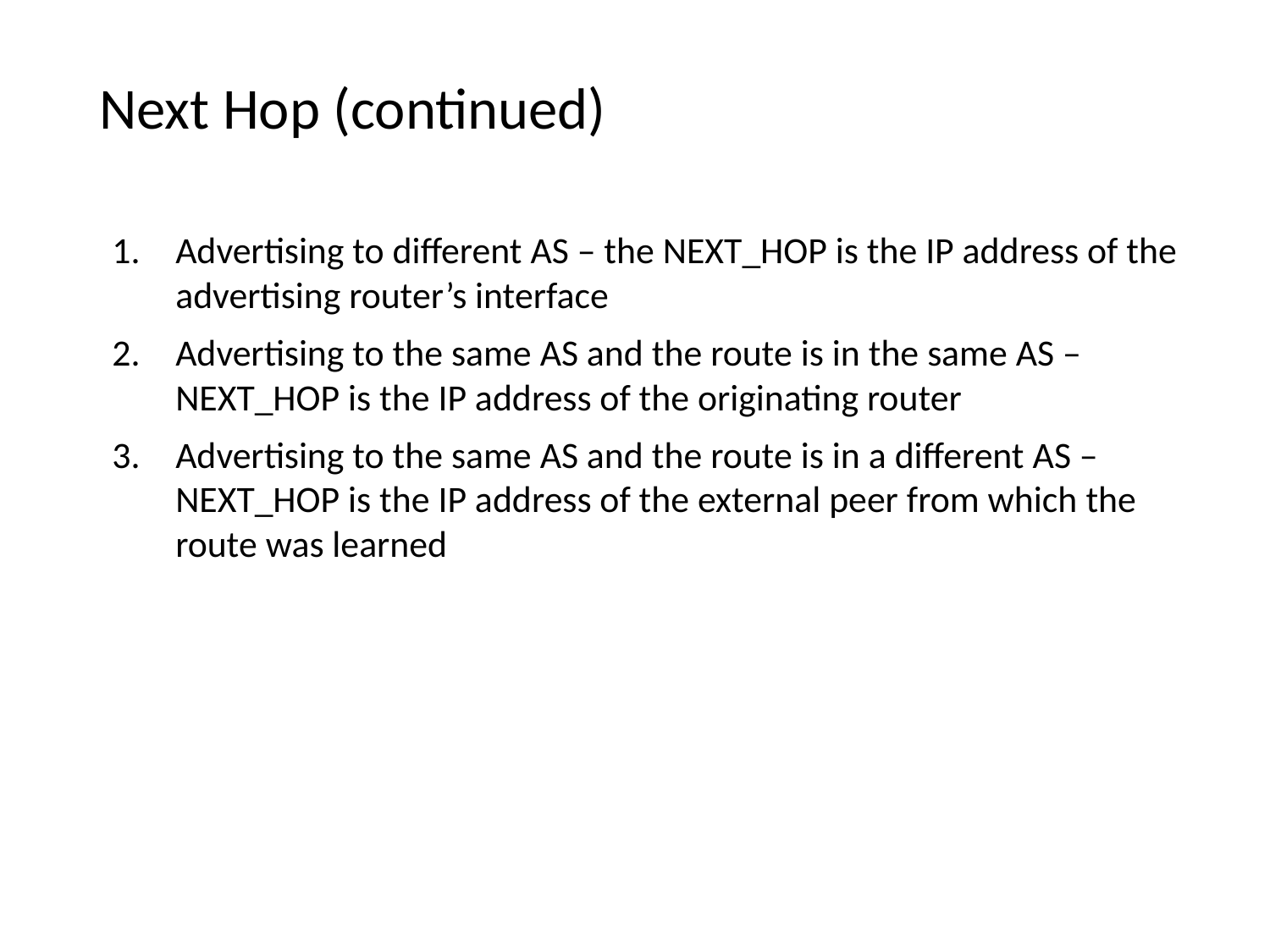

# Next Hop (continued)
Advertising to different AS – the NEXT_HOP is the IP address of the advertising router’s interface
Advertising to the same AS and the route is in the same AS – NEXT_HOP is the IP address of the originating router
Advertising to the same AS and the route is in a different AS – NEXT_HOP is the IP address of the external peer from which the route was learned